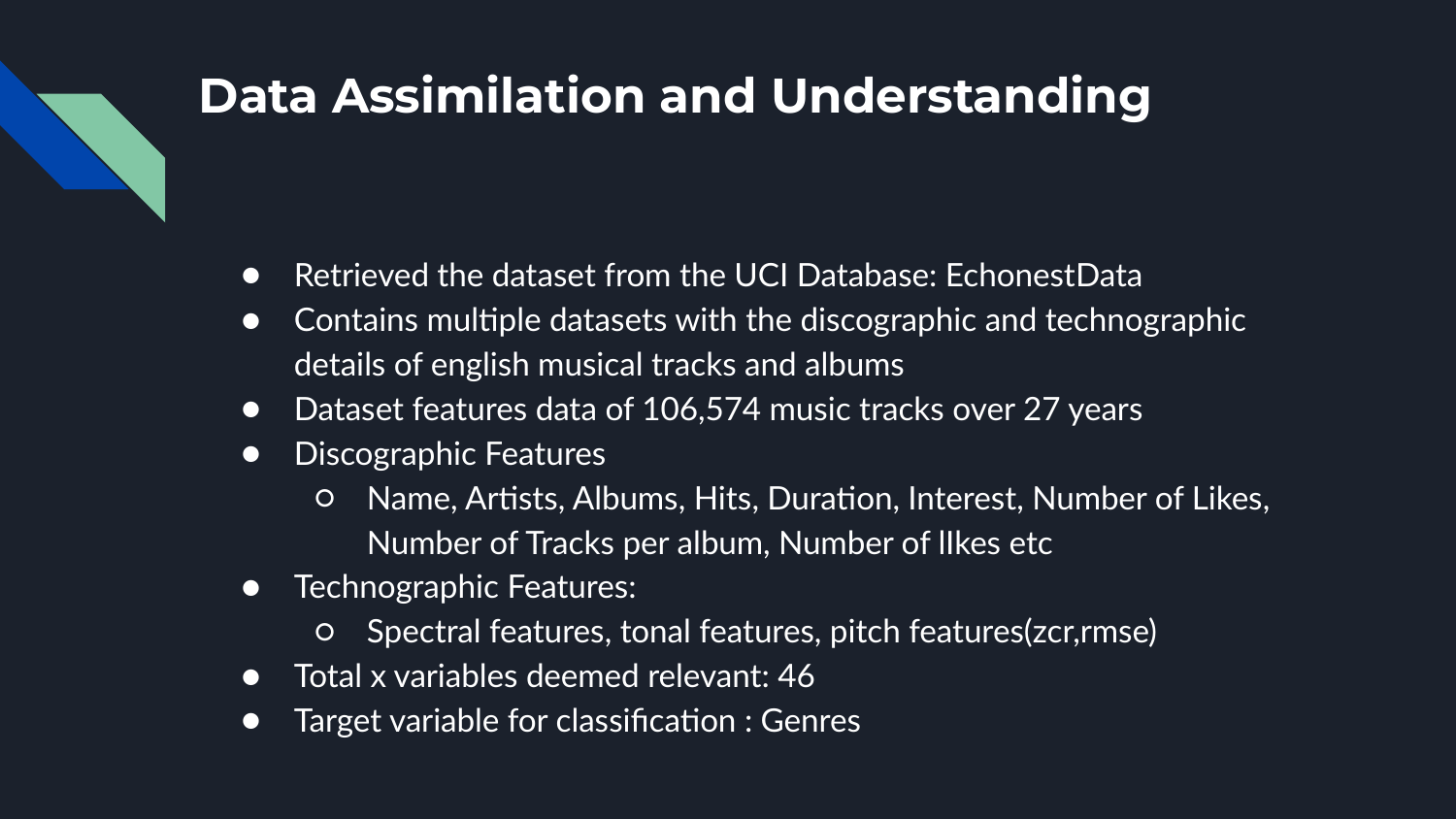

# Data Assimilation and Understanding
Retrieved the dataset from the UCI Database: EchonestData
Contains multiple datasets with the discographic and technographic details of english musical tracks and albums
Dataset features data of 106,574 music tracks over 27 years
Discographic Features
Name, Artists, Albums, Hits, Duration, Interest, Number of Likes, Number of Tracks per album, Number of lIkes etc
Technographic Features:
Spectral features, tonal features, pitch features(zcr,rmse)
Total x variables deemed relevant: 46
Target variable for classification : Genres